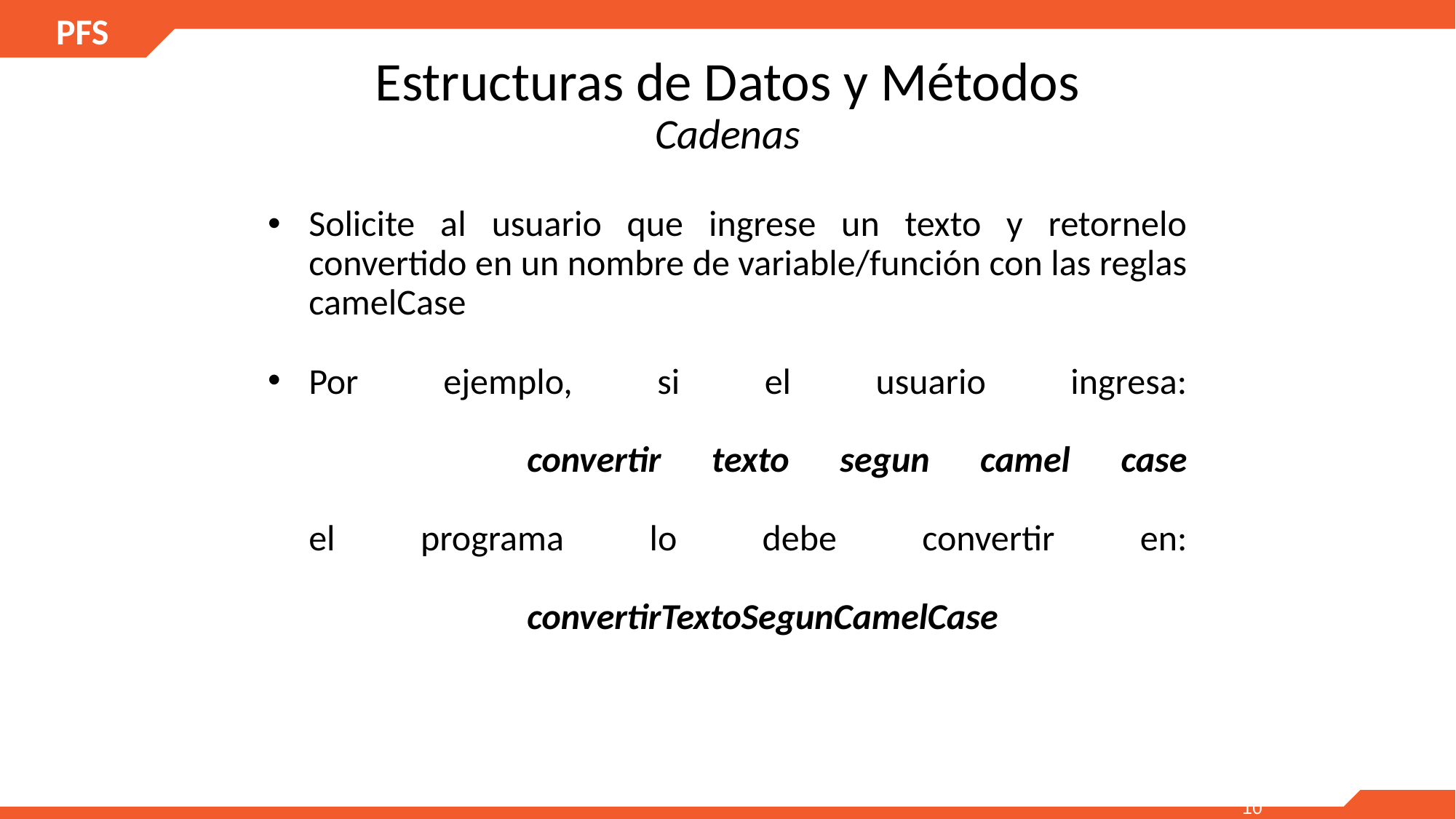

# Estructuras de Datos y Métodos Cadenas
Solicite al usuario que ingrese un texto y retornelo convertido en un nombre de variable/función con las reglas camelCase

Por ejemplo, si el usuario ingresa:
		convertir texto segun camel case
el programa lo debe convertir en:
		convertirTextoSegunCamelCase

10